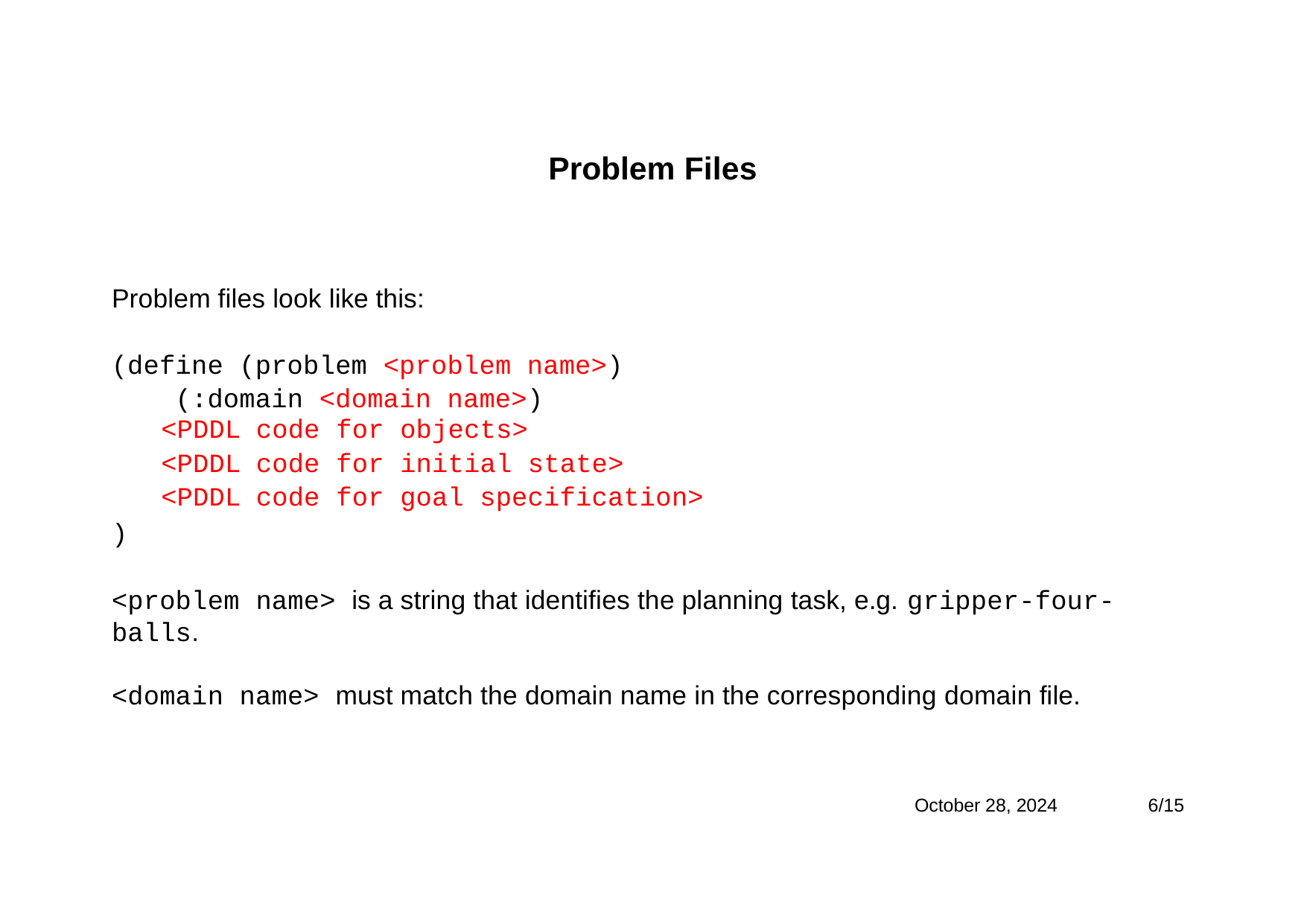

# Problem Files
Problem files look like this:

(define (problem <problem name>)  (:domain <domain name>)
| <PDDL | code | for | objects> |
| --- | --- | --- | --- |
| <PDDL | code | for | initial state> |
| <PDDL | code | for | goal specification> |
)

<problem name> is a string that identifies the planning task, e.g. gripper-four-balls.

<domain name> must match the domain name in the corresponding domain file.

October 28, 2024
6/15